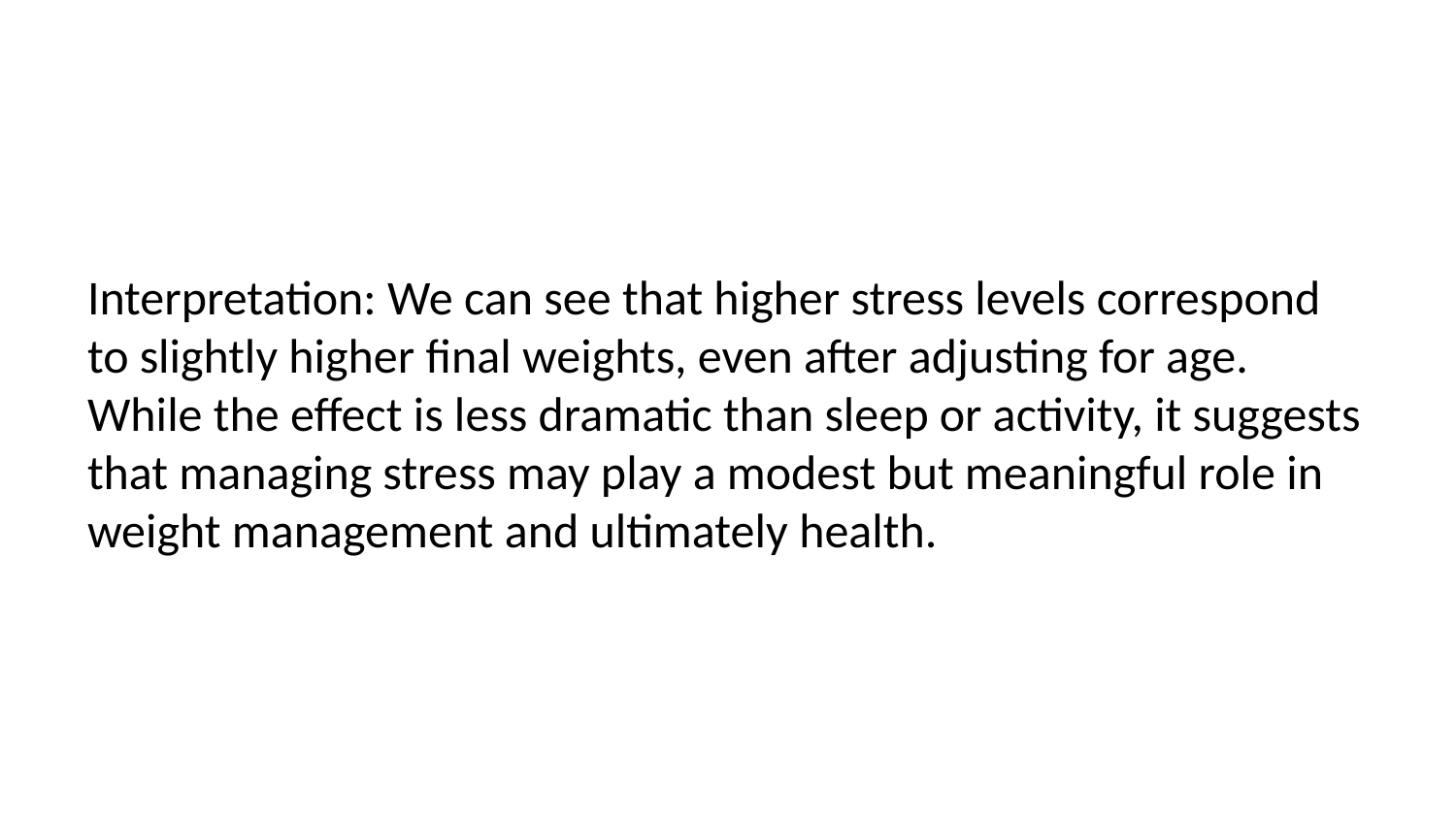

Interpretation: We can see that higher stress levels correspond to slightly higher final weights, even after adjusting for age. While the effect is less dramatic than sleep or activity, it suggests that managing stress may play a modest but meaningful role in weight management and ultimately health.